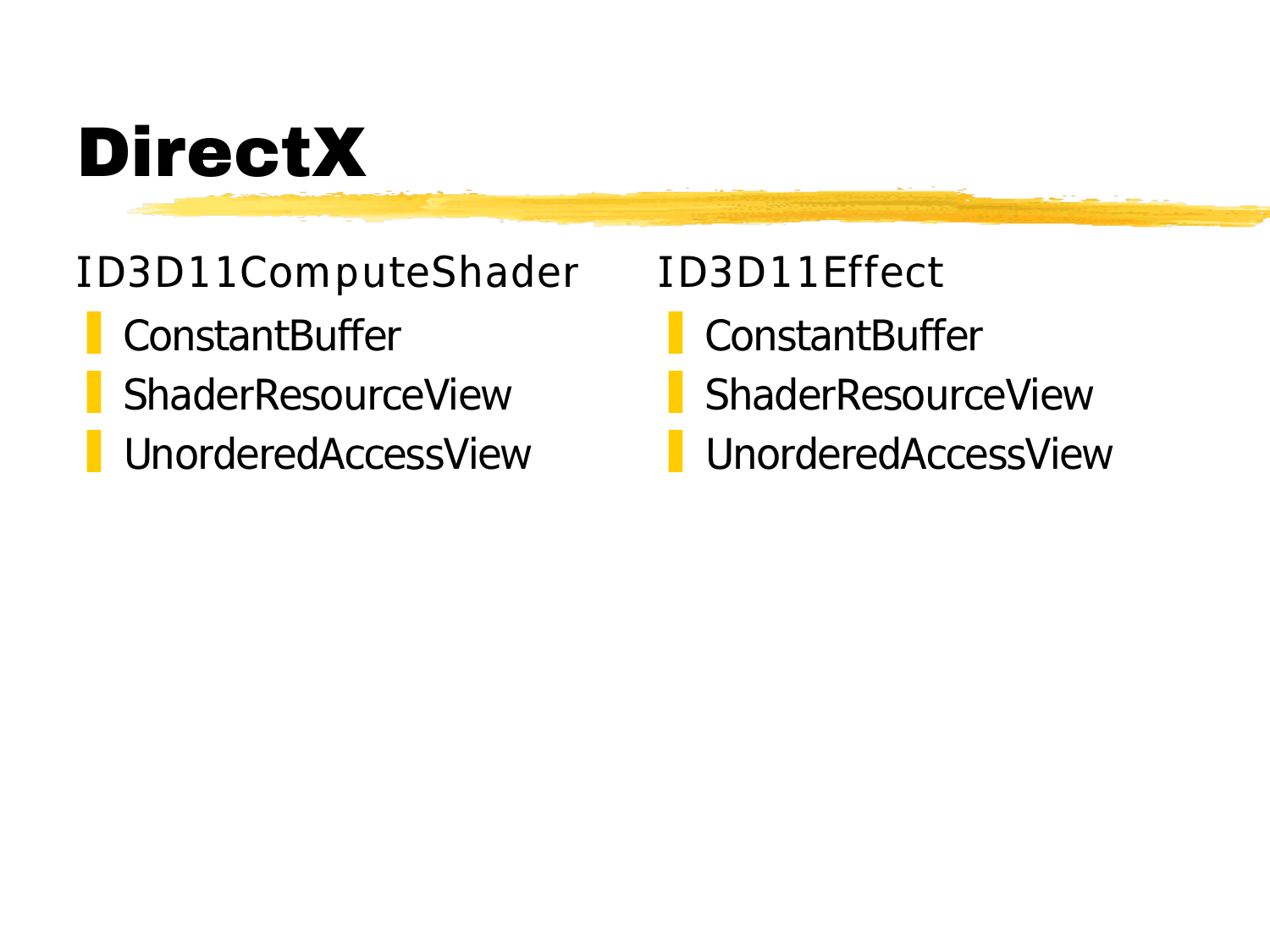

# DirectX
ID3D11ComputeShader
ID3D11Effect
ConstantBuffer
ShaderResourceView
UnorderedAccessView

ConstantBuffer
ShaderResourceView
UnorderedAccessView